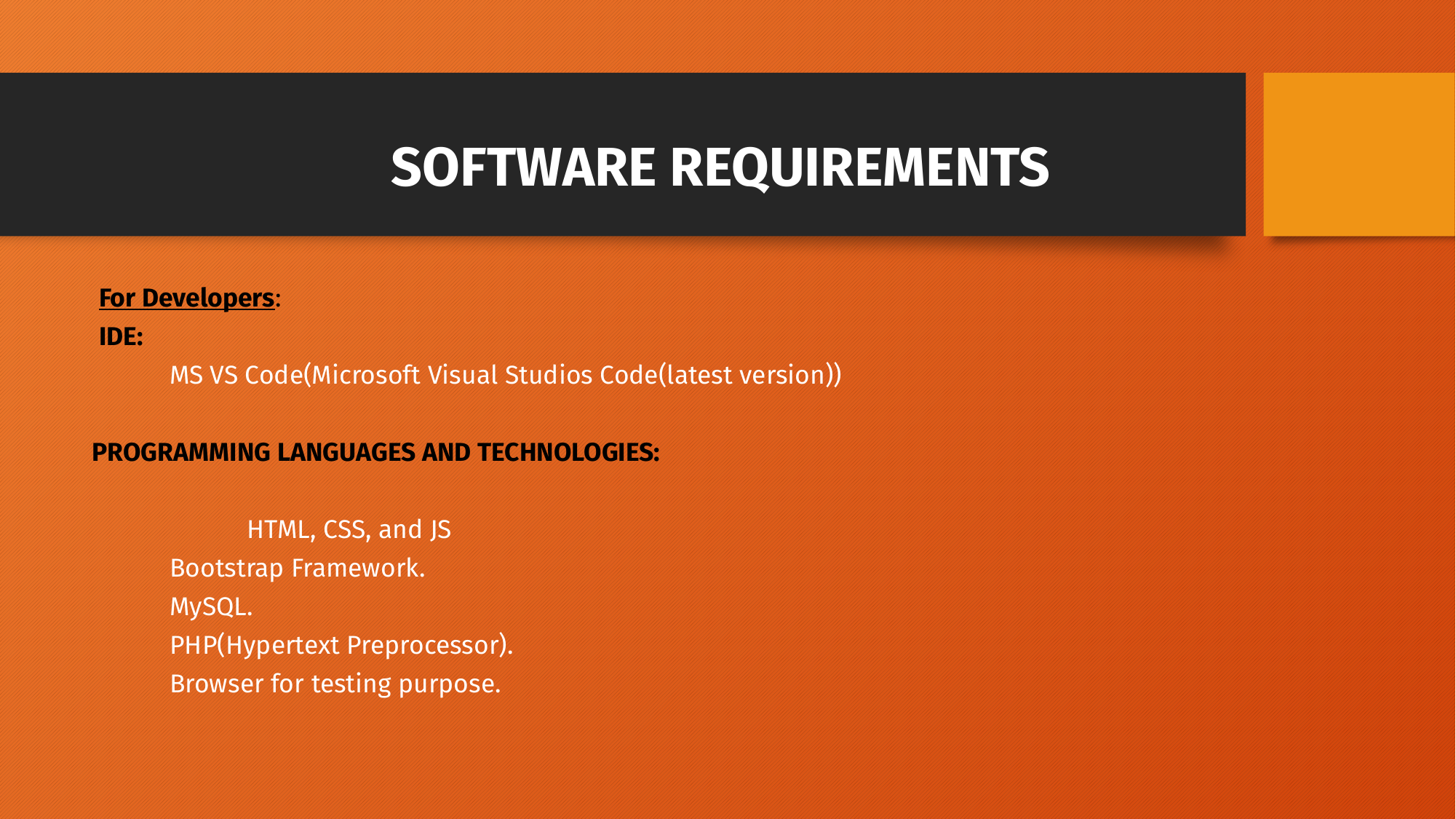

# SOFTWARE REQUIREMENTS
 For Developers:
 IDE:
		MS VS Code(Microsoft Visual Studios Code(latest version))

PROGRAMMING LANGUAGES AND TECHNOLOGIES:

	    	HTML, CSS, and JS
		Bootstrap Framework.
		MySQL.
		PHP(Hypertext Preprocessor).
		Browser for testing purpose.